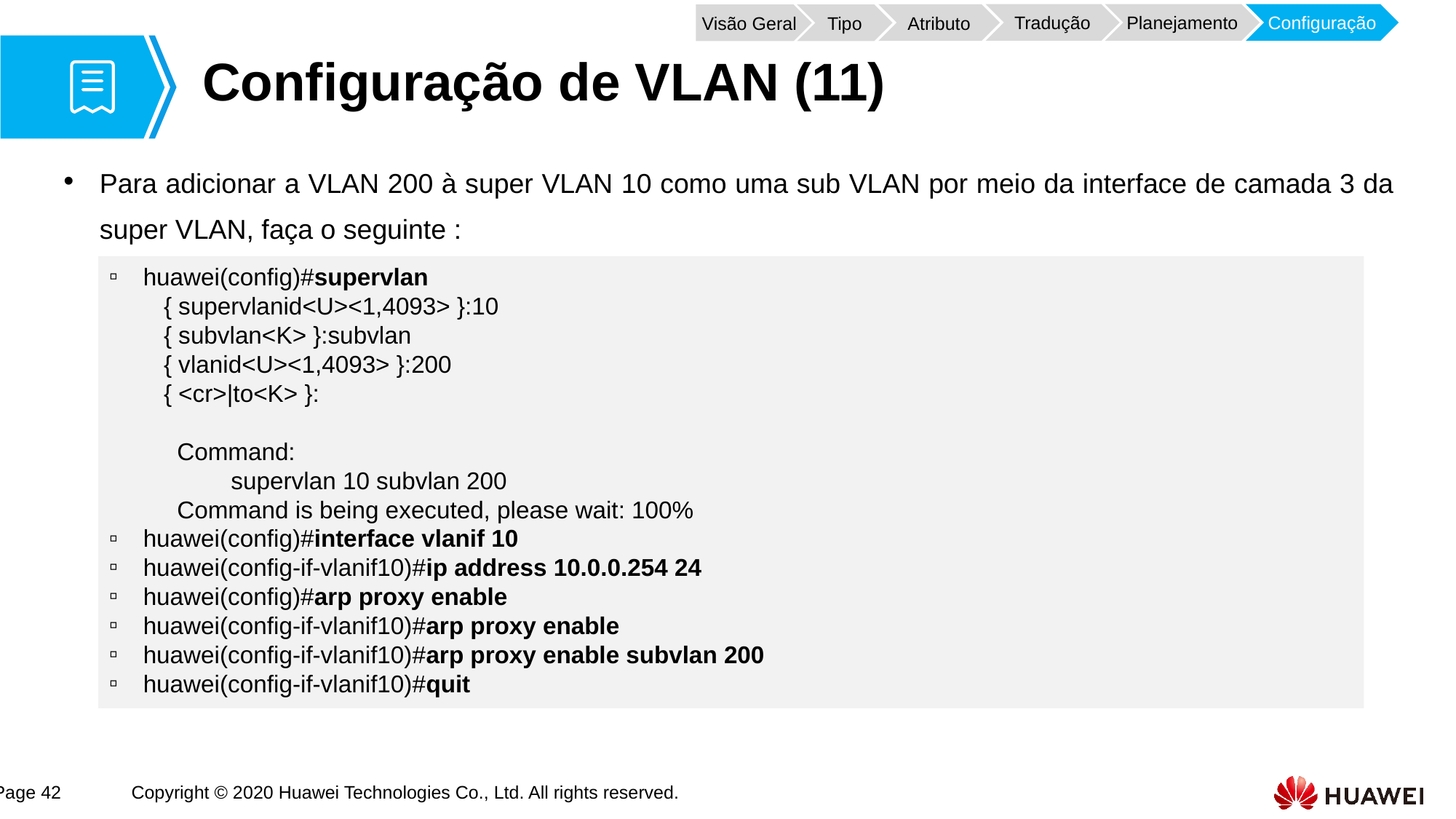

Atributo
Tradução
Configuração
Planejamento
Tipo
Visão Geral
# Configuração de VLAN (11)
Para adicionar a VLAN 200 à super VLAN 10 como uma sub VLAN por meio da interface de camada 3 da super VLAN, faça o seguinte :

huawei(config)#supervlan
{ supervlanid<U><1,4093> }:10
{ subvlan<K> }:subvlan
{ vlanid<U><1,4093> }:200
{ <cr>|to<K> }:

  Command:
          supervlan 10 subvlan 200
  Command is being executed, please wait: 100%
huawei(config)#interface vlanif 10
huawei(config-if-vlanif10)#ip address 10.0.0.254 24
huawei(config)#arp proxy enable
huawei(config-if-vlanif10)#arp proxy enable
huawei(config-if-vlanif10)#arp proxy enable subvlan 200
huawei(config-if-vlanif10)#quit